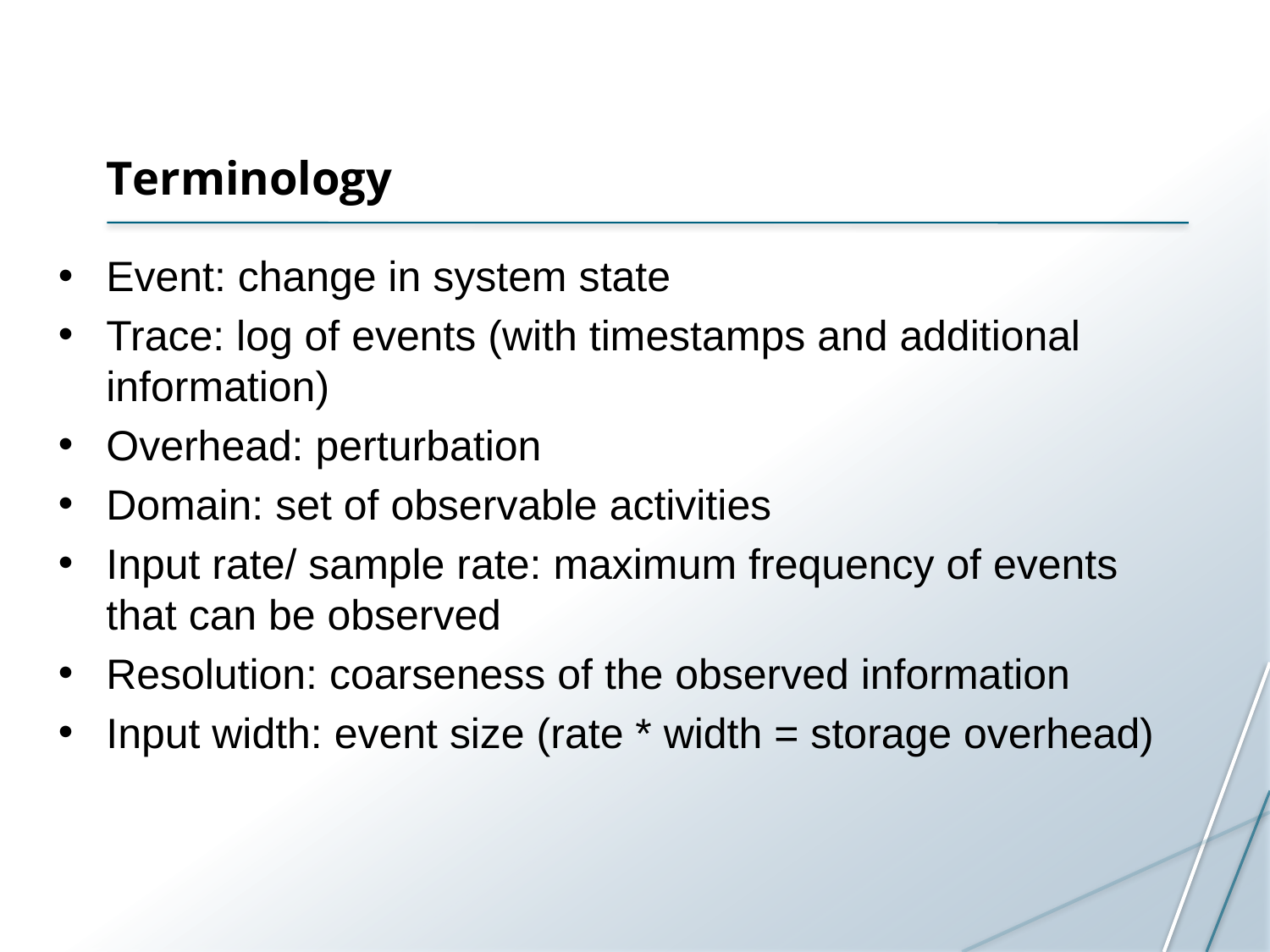

# Terminology
Event: change in system state
Trace: log of events (with timestamps and additional information)
Overhead: perturbation
Domain: set of observable activities
Input rate/ sample rate: maximum frequency of events that can be observed
Resolution: coarseness of the observed information
Input width: event size (rate * width = storage overhead)